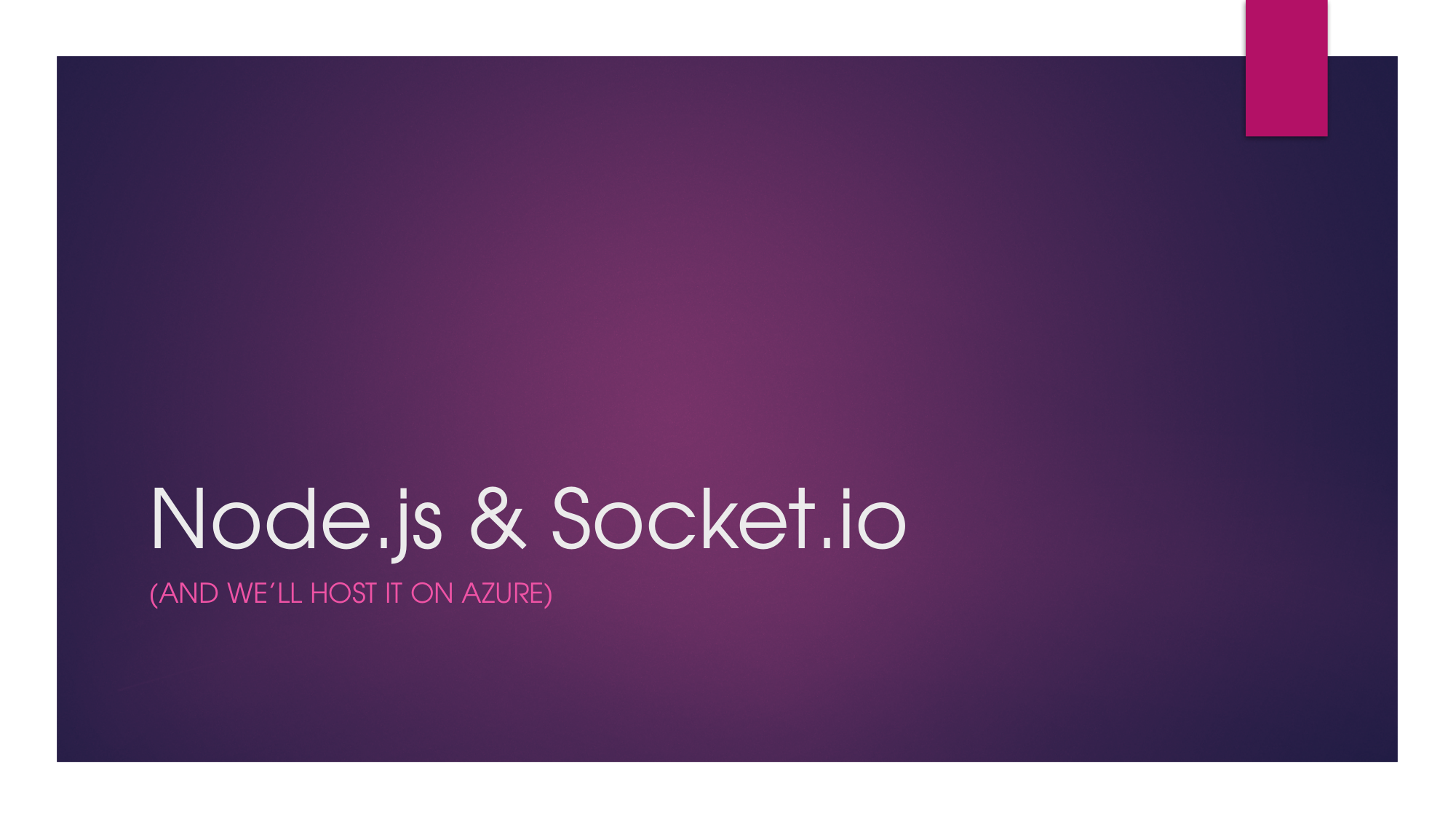

# Node.js & Socket.io
(and we’ll host it on azure)